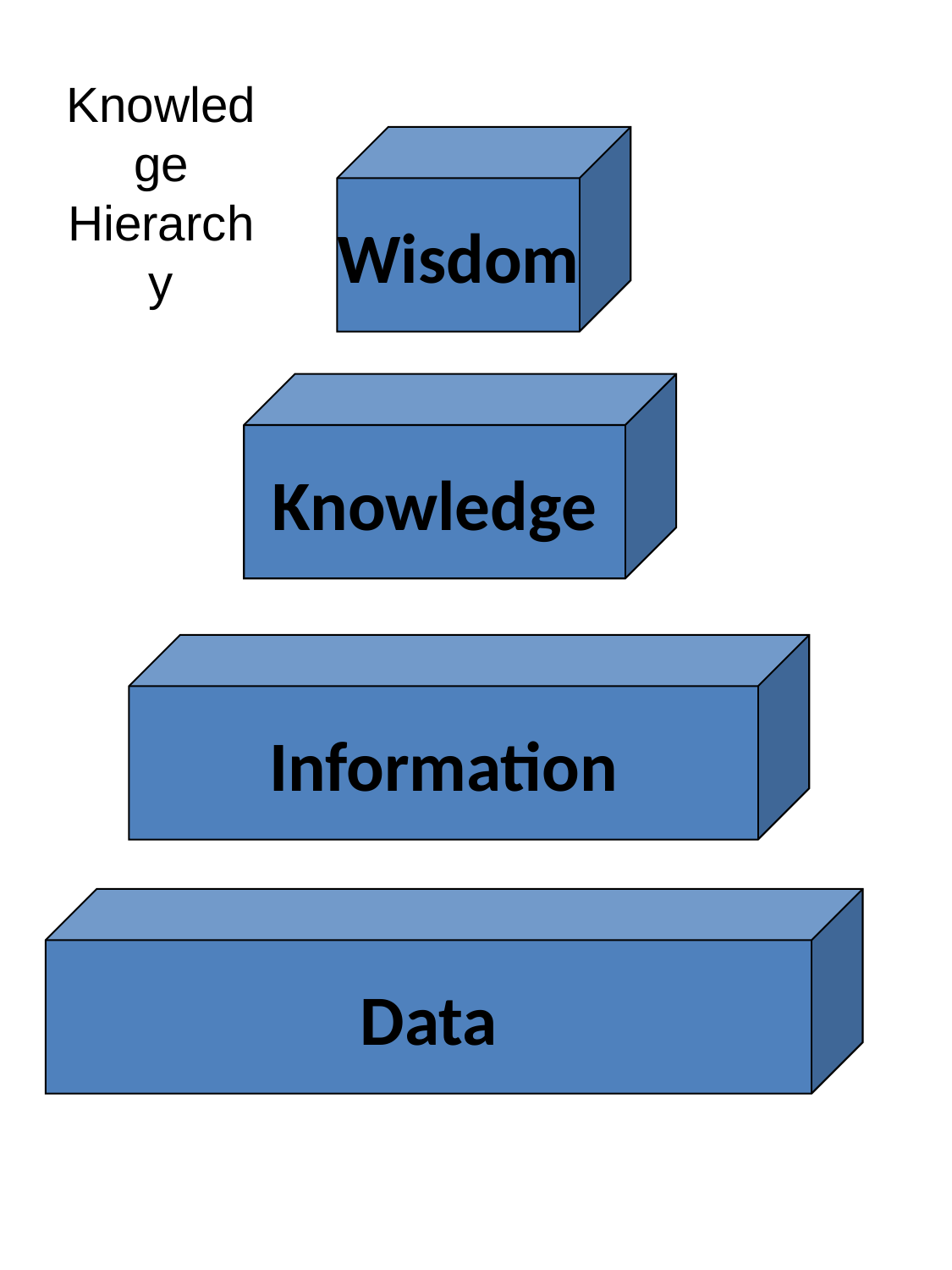

# Knowledge Hierarchy
Wisdom

Knowledge
Information
Data